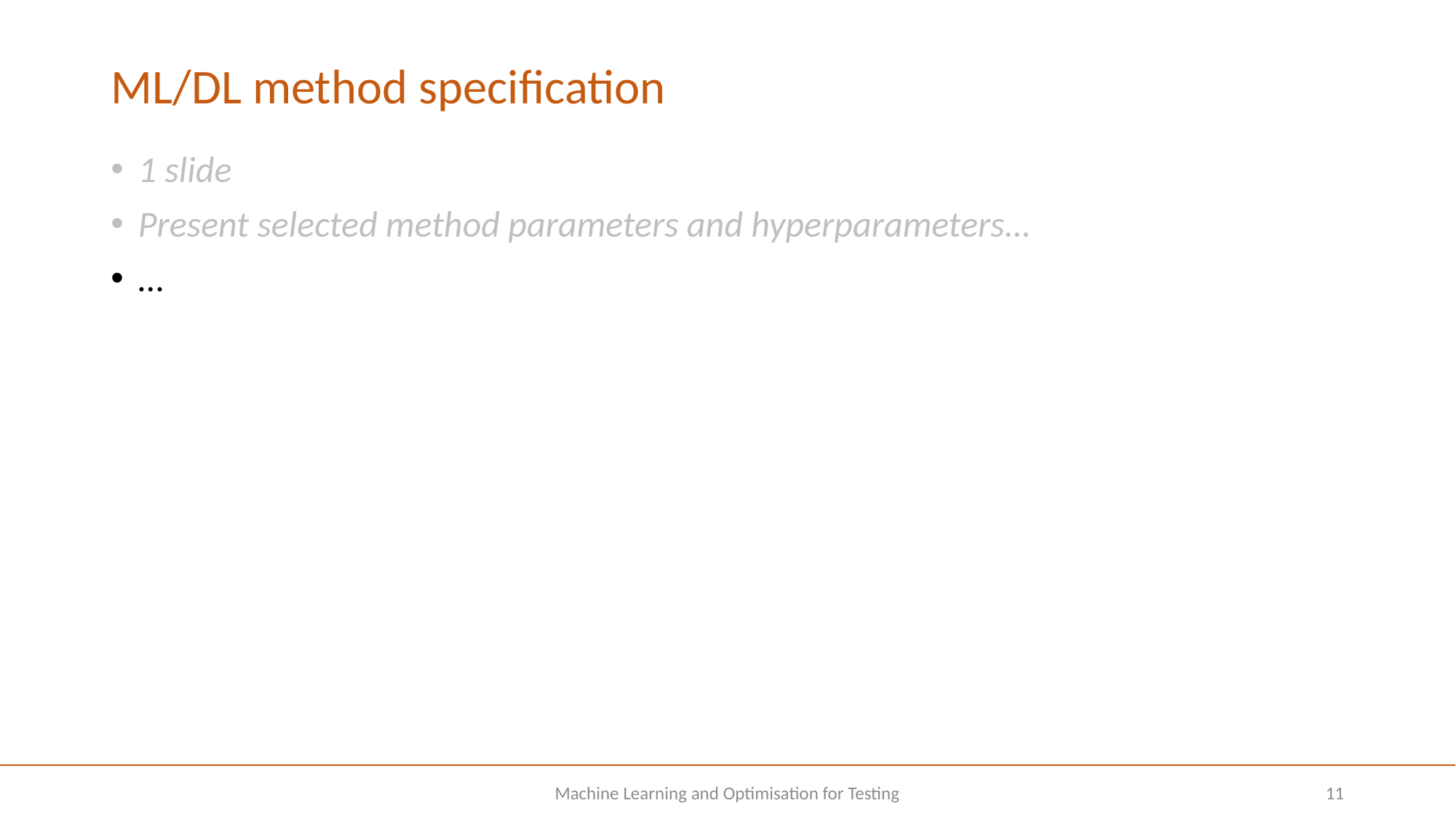

# ML/DL method specification
1 slide
Present selected method parameters and hyperparameters…
…

Machine Learning and Optimisation for Testing
11